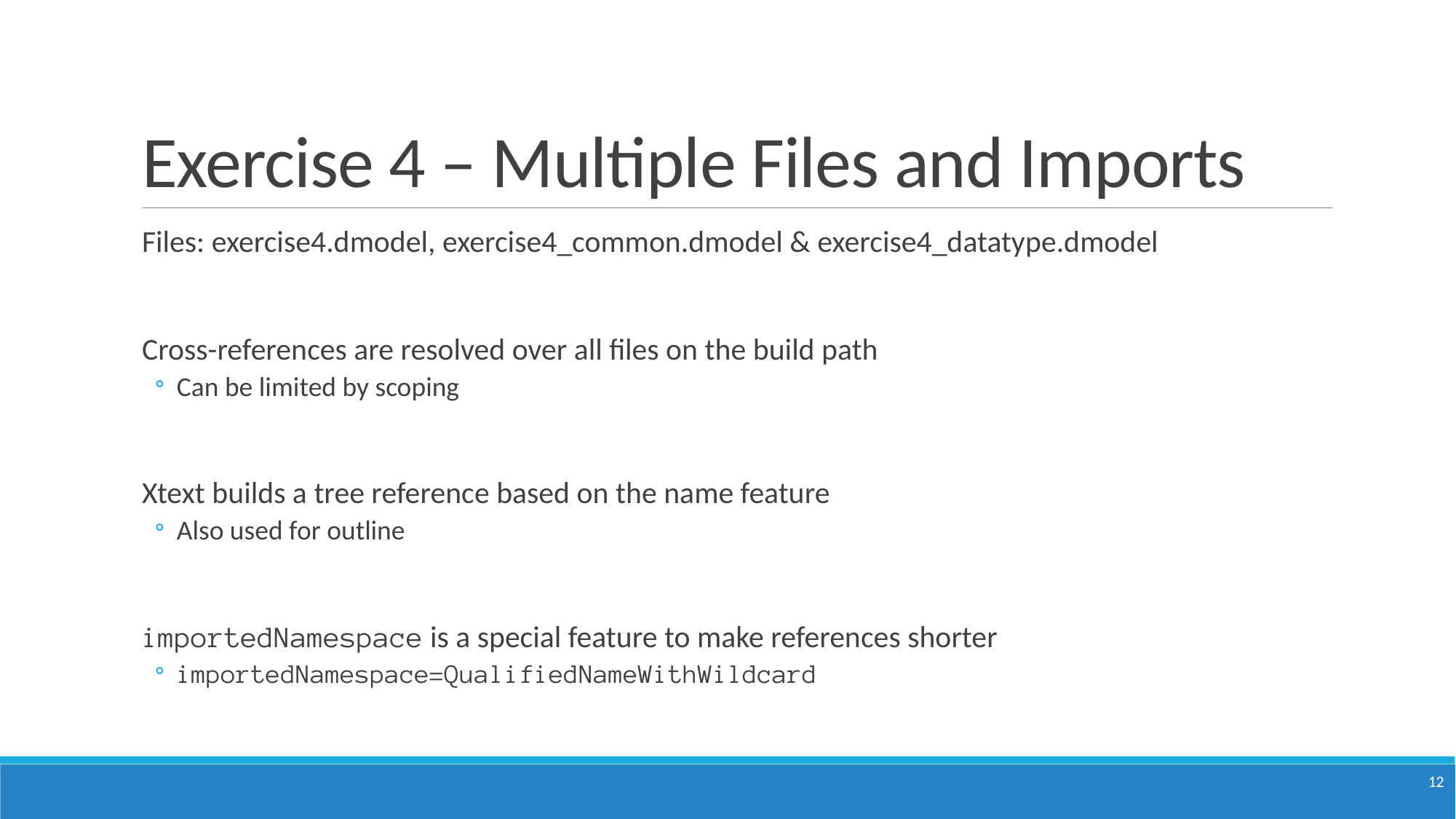

# Exercise 4 – Multiple Files and Imports
Files: exercise4.dmodel, exercise4_common.dmodel & exercise4_datatype.dmodel

Cross-references are resolved over all files on the build path
Can be limited by scoping

Xtext builds a tree reference based on the name feature
Also used for outline

importedNamespace is a special feature to make references shorter
importedNamespace=QualifiedNameWithWildcard

12